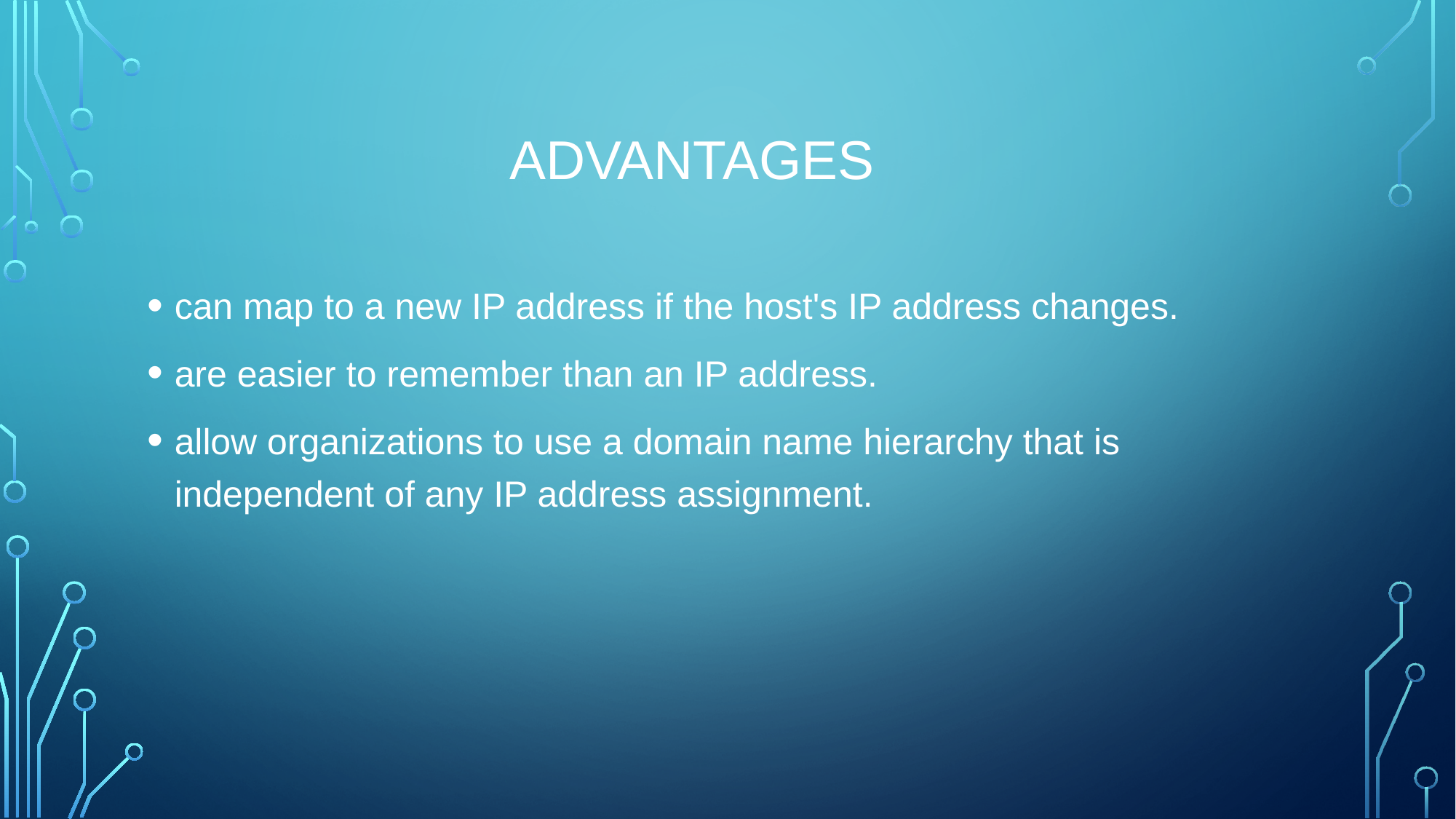

# ADVANTAGES
can map to a new IP address if the host's IP address changes.
are easier to remember than an IP address.
allow organizations to use a domain name hierarchy that is independent of any IP address assignment.